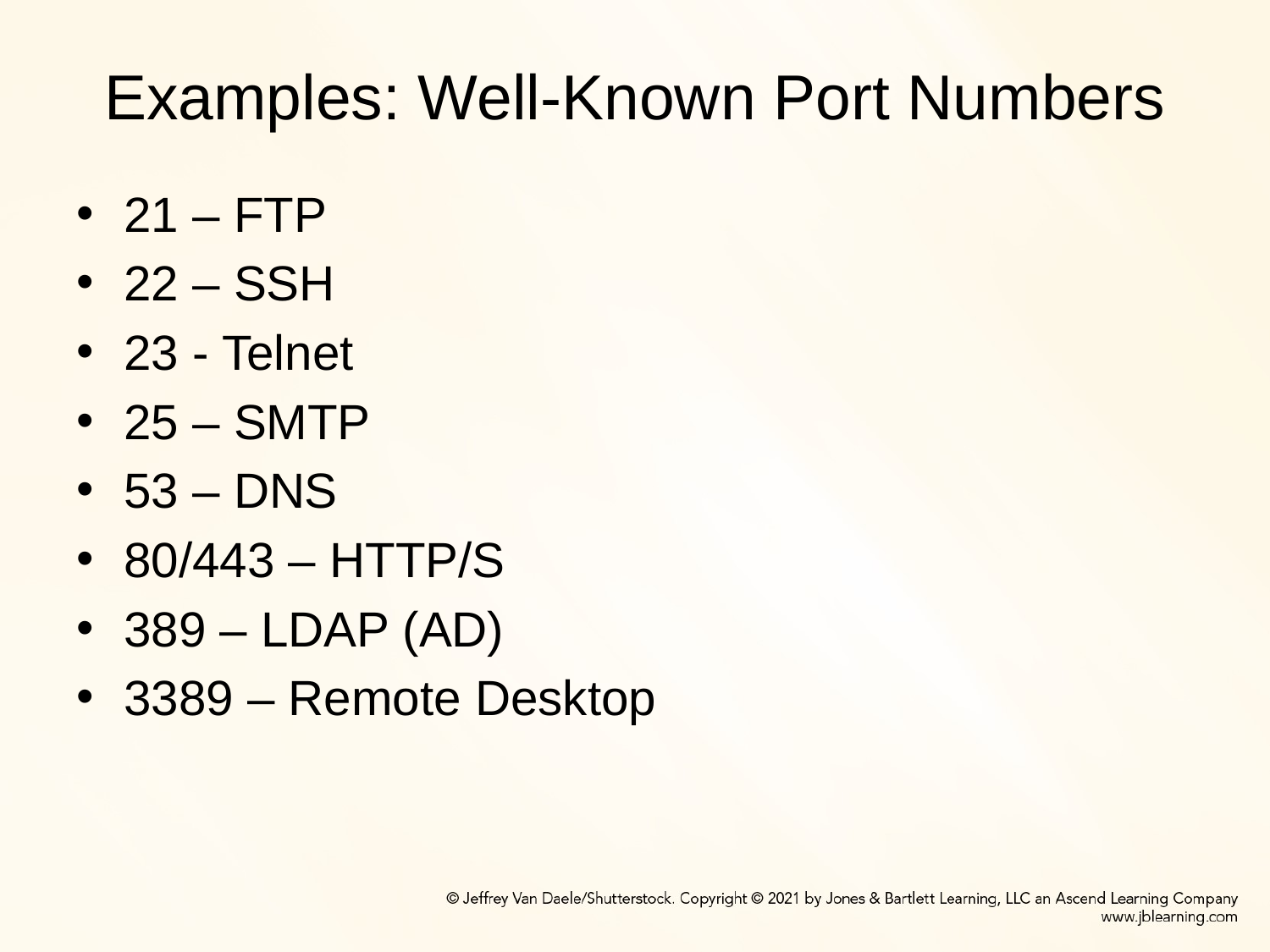

# Examples: Well-Known Port Numbers
21 – FTP
22 – SSH
23 - Telnet
25 – SMTP
53 – DNS
80/443 – HTTP/S
389 – LDAP (AD)
3389 – Remote Desktop